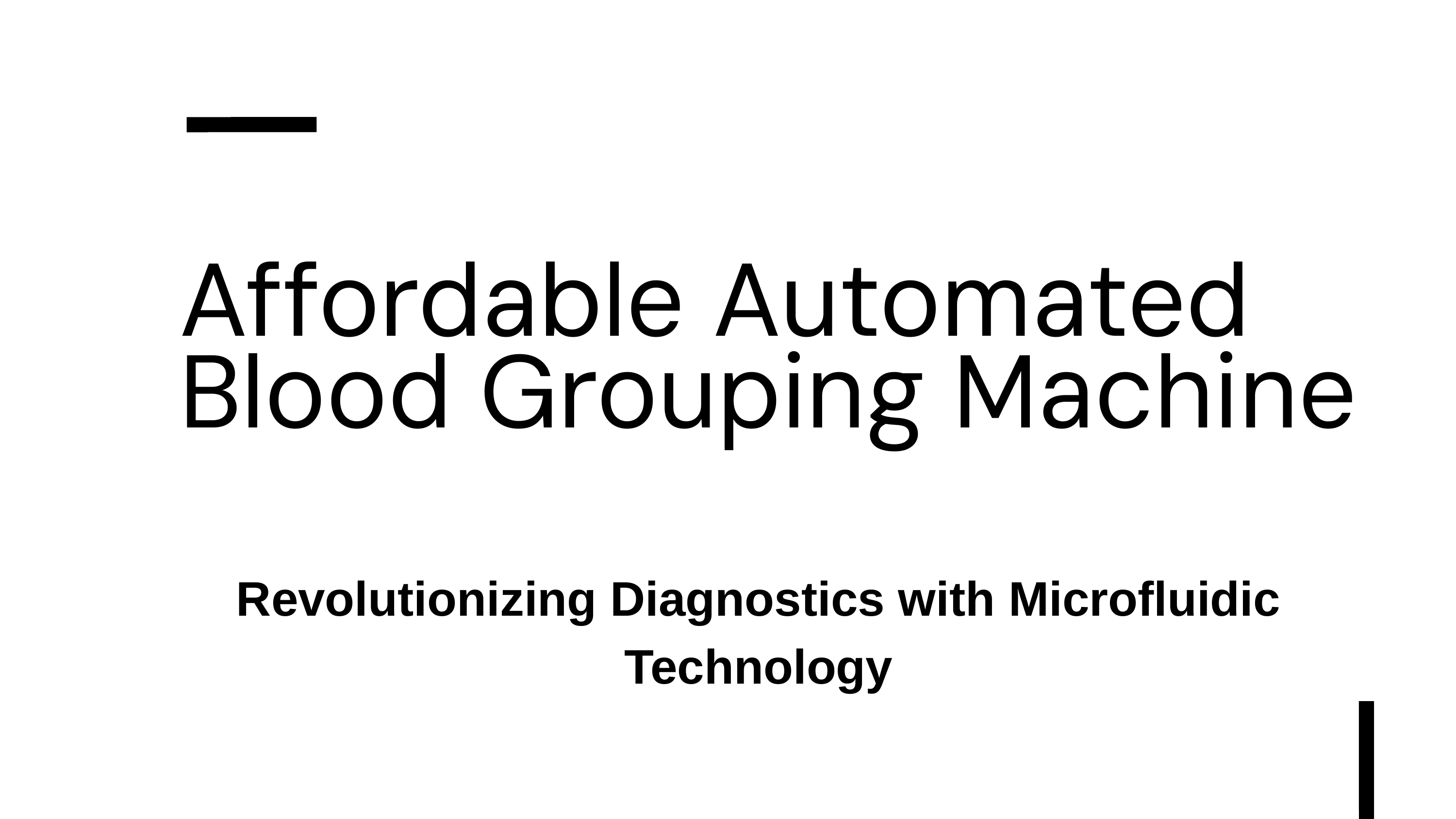

Affordable Automated Blood Grouping Machine
Revolutionizing Diagnostics with Microfluidic Technology